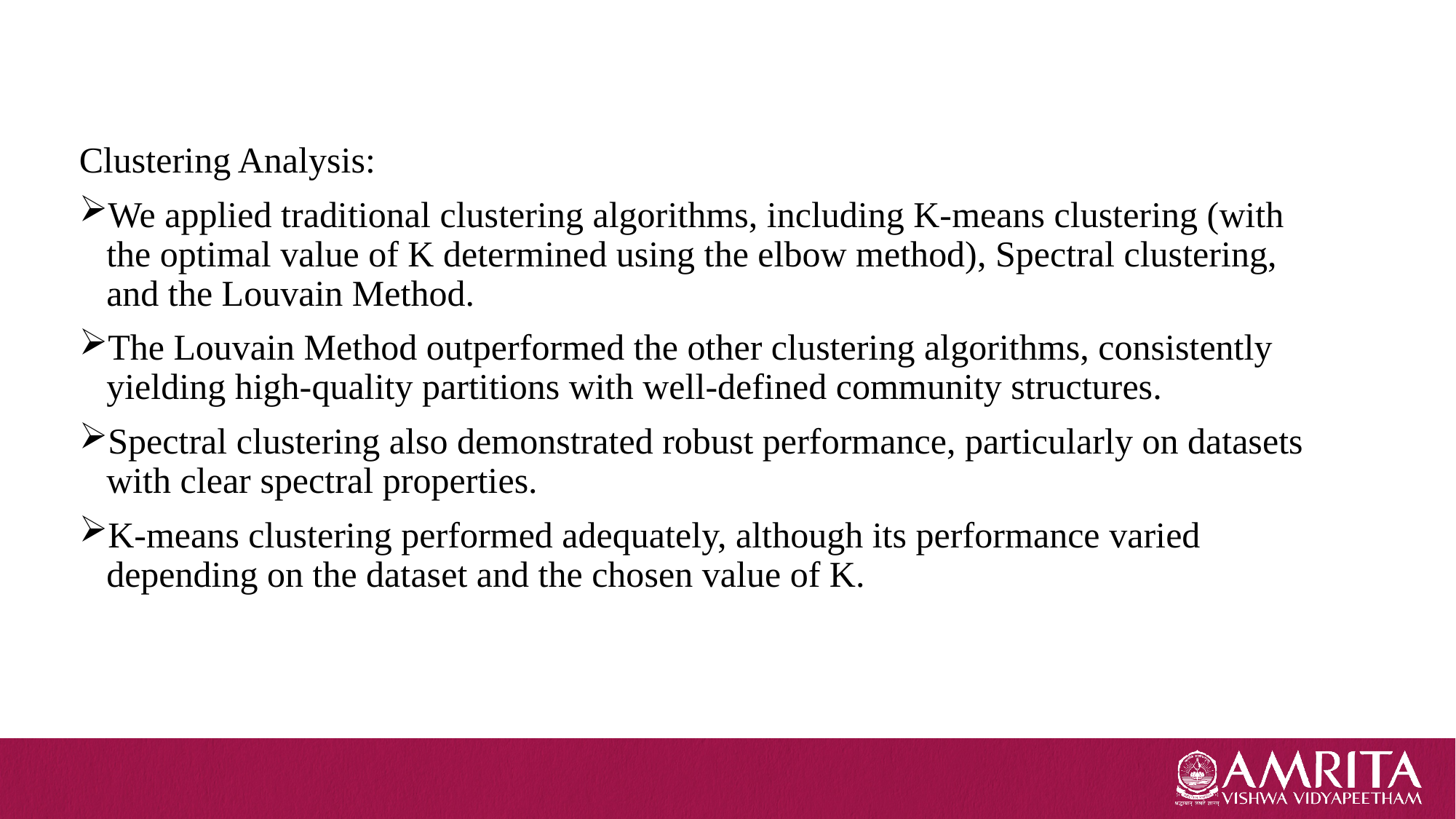

Clustering Analysis:
We applied traditional clustering algorithms, including K-means clustering (with the optimal value of K determined using the elbow method), Spectral clustering, and the Louvain Method.
The Louvain Method outperformed the other clustering algorithms, consistently yielding high-quality partitions with well-defined community structures.
Spectral clustering also demonstrated robust performance, particularly on datasets with clear spectral properties.
K-means clustering performed adequately, although its performance varied depending on the dataset and the chosen value of K.